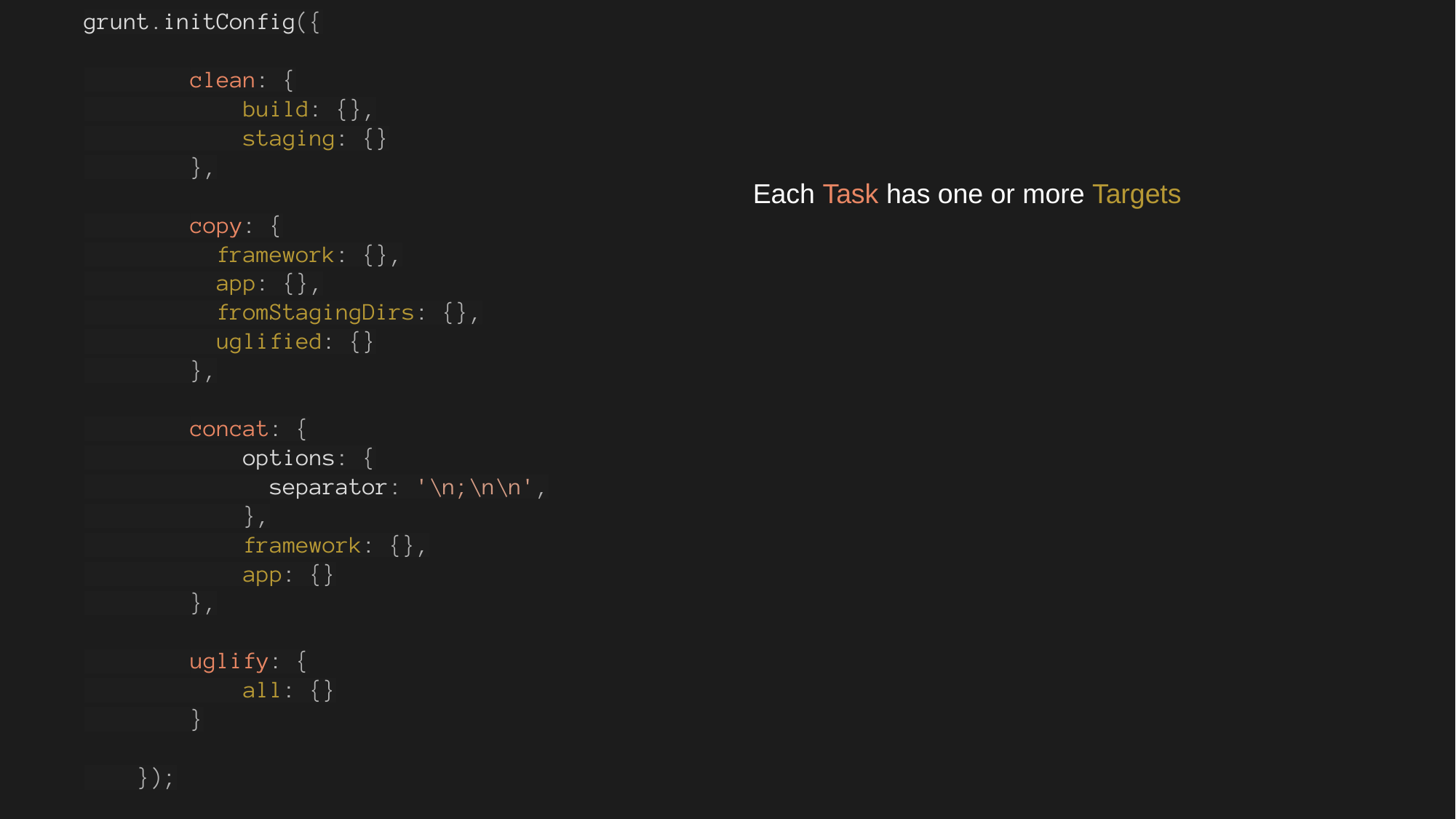

grunt.initConfig({

        clean: {
            build: {},
            staging: {}
        },

        copy: {
          framework: {},
          app: {},
          fromStagingDirs: {},
          uglified: {}
        },

        concat: {
            options: {
              separator: '\n;\n\n',
            },
            framework: {},
            app: {}
        },

        uglify: {
            all: {}
        }

    });
Each Task has one or more Targets